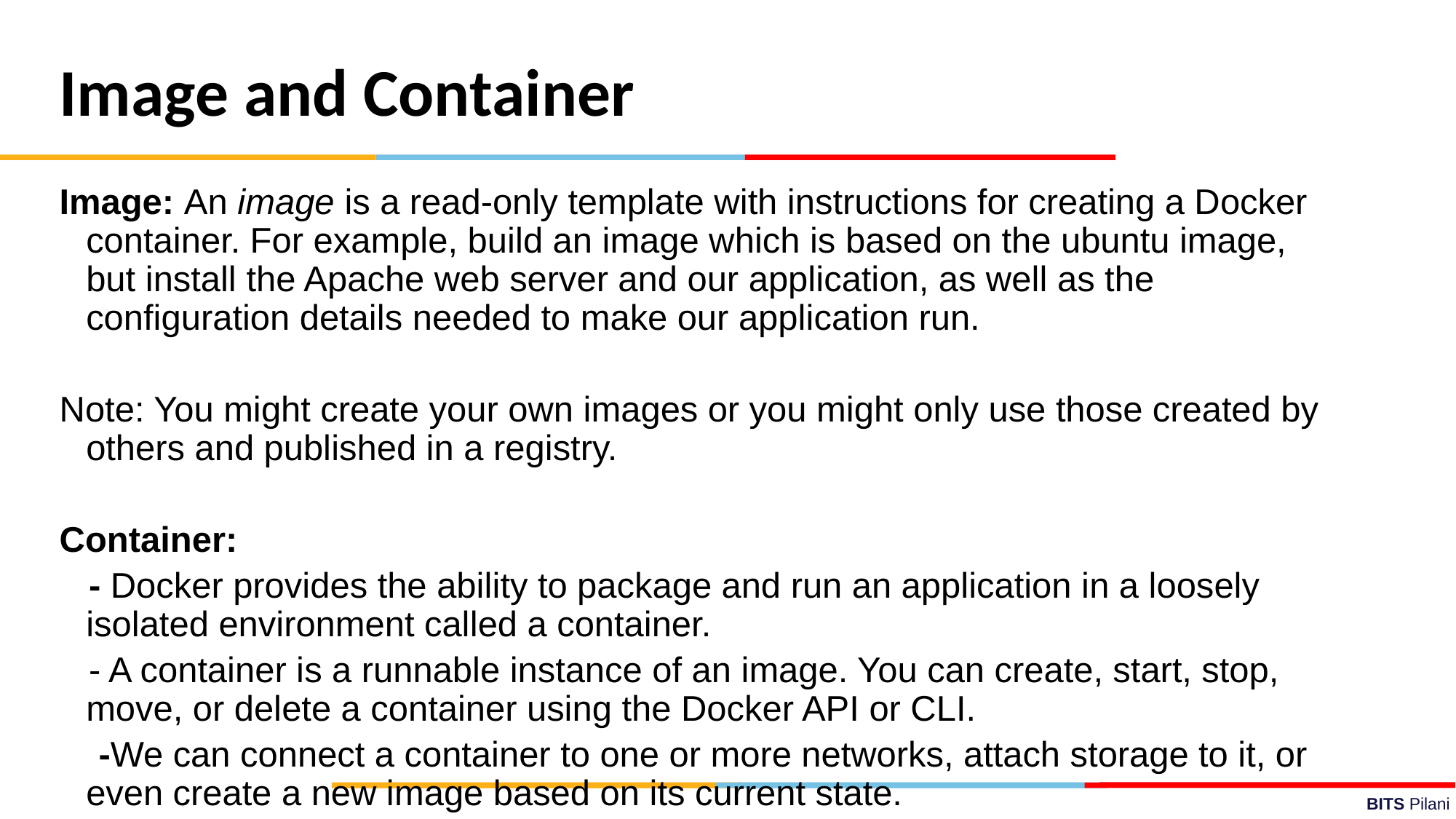

Image and Container
Image: An image is a read-only template with instructions for creating a Docker container. For example, build an image which is based on the ubuntu image, but install the Apache web server and our application, as well as the configuration details needed to make our application run.

Note: You might create your own images or you might only use those created by others and published in a registry.

Container:
   - Docker provides the ability to package and run an application in a loosely isolated environment called a container.
   - A container is a runnable instance of an image. You can create, start, stop, move, or delete a container using the Docker API or CLI.
    -We can connect a container to one or more networks, attach storage to it, or even create a new image based on its current state.